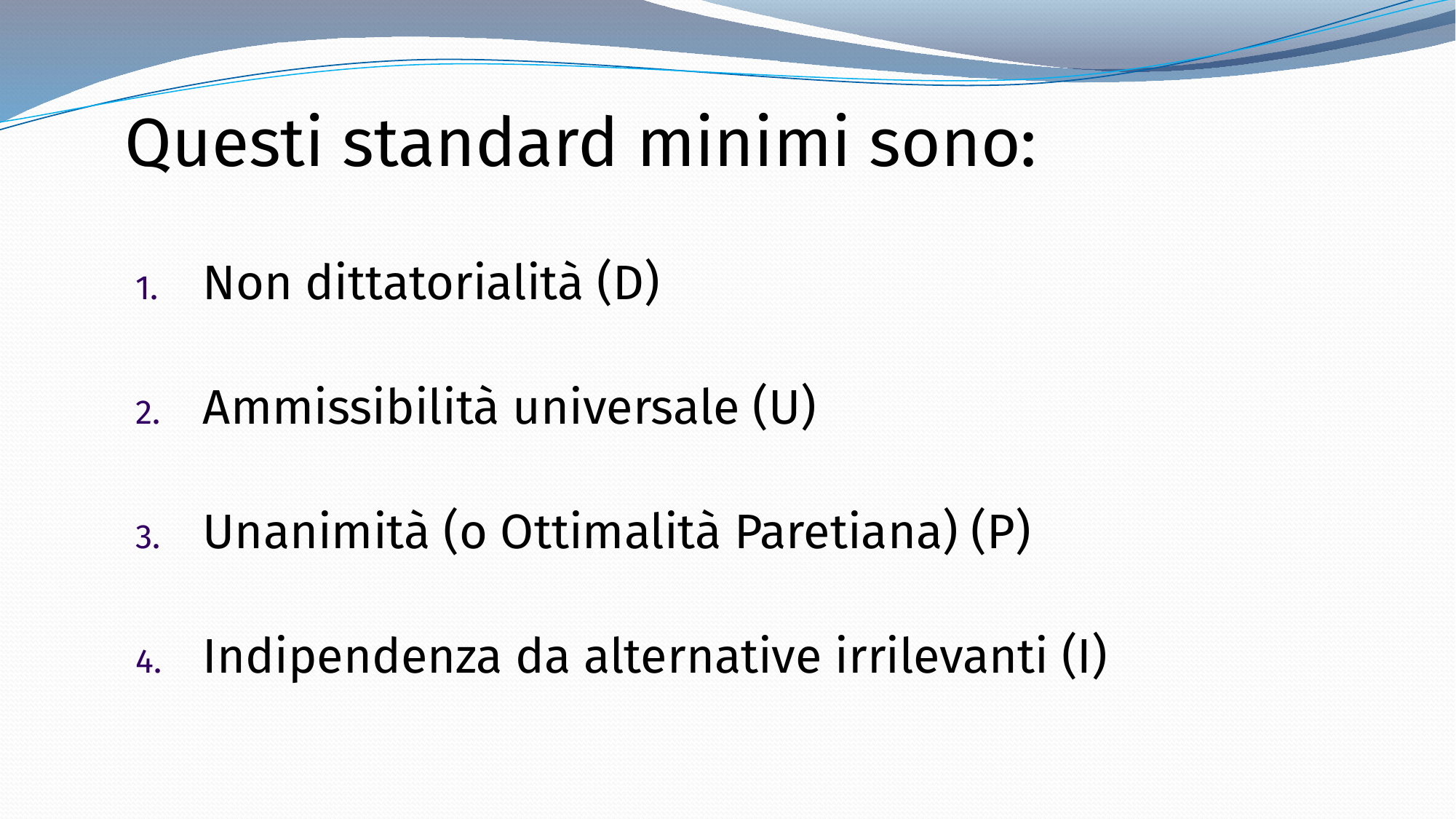

Questi standard minimi sono:
Non dittatorialità (D)

Ammissibilità universale (U)

Unanimità (o Ottimalità Paretiana) (P)

Indipendenza da alternative irrilevanti (I)